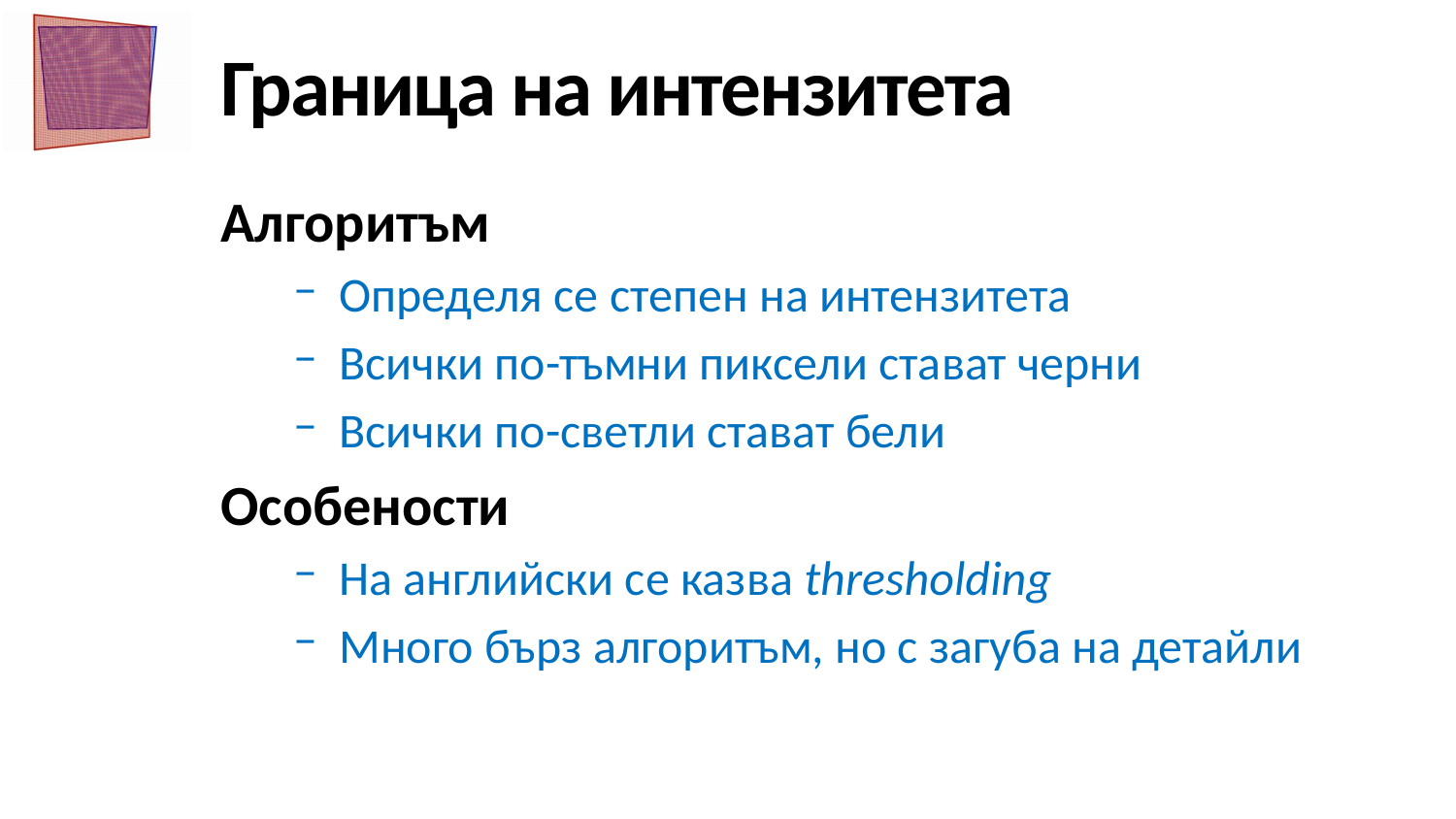

# Граница на интензитета
Алгоритъм
Определя се степен на интензитета
Всички по-тъмни пиксели стават черни
Всички по-светли стават бели
Особености
На английски се казва thresholding
Много бърз алгоритъм, но с загуба на детайли